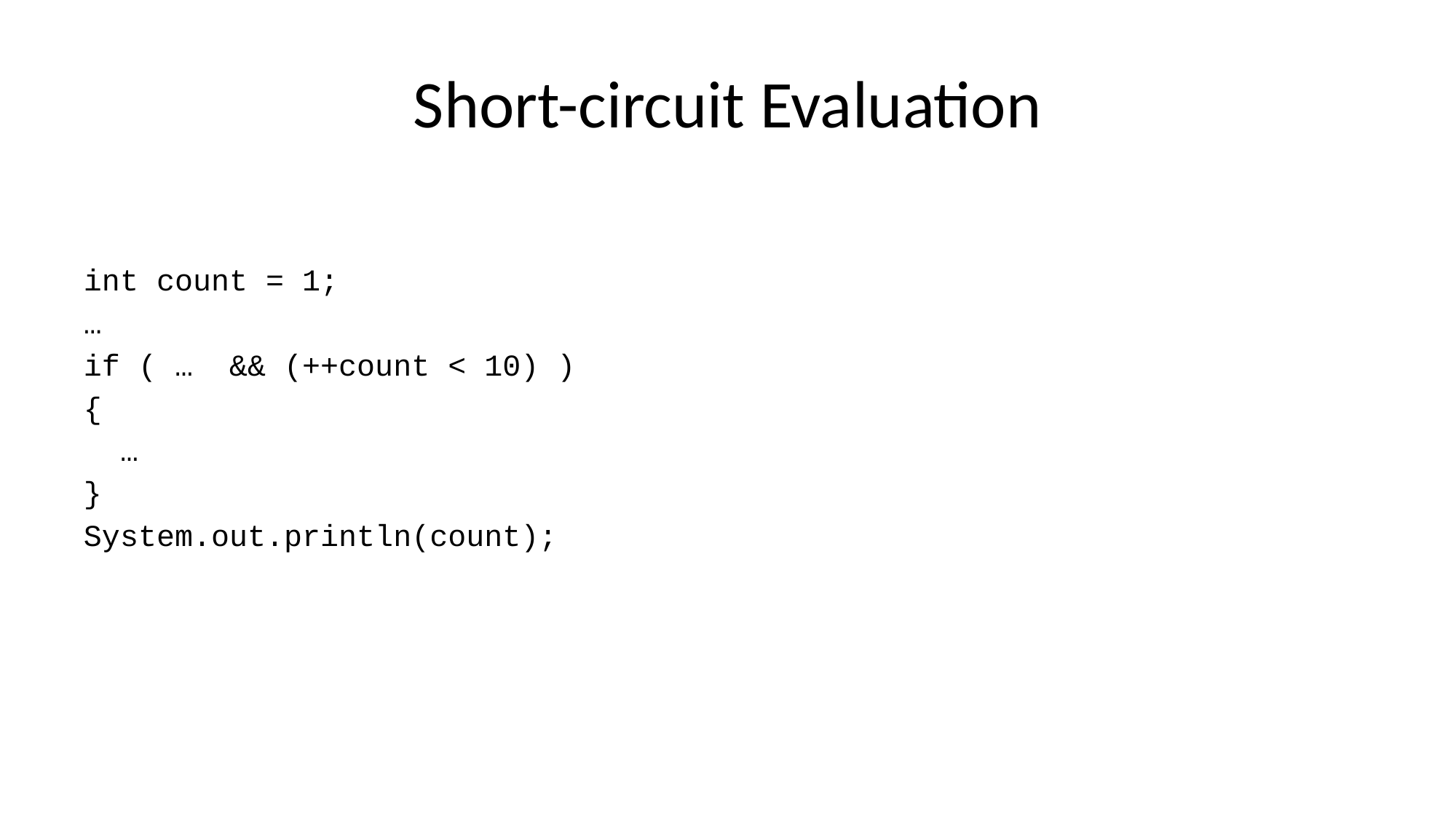

# Short-circuit Evaluation

int count = 1;
…
if ( …  && (++count < 10) )
{
  …
}
System.out.println(count);